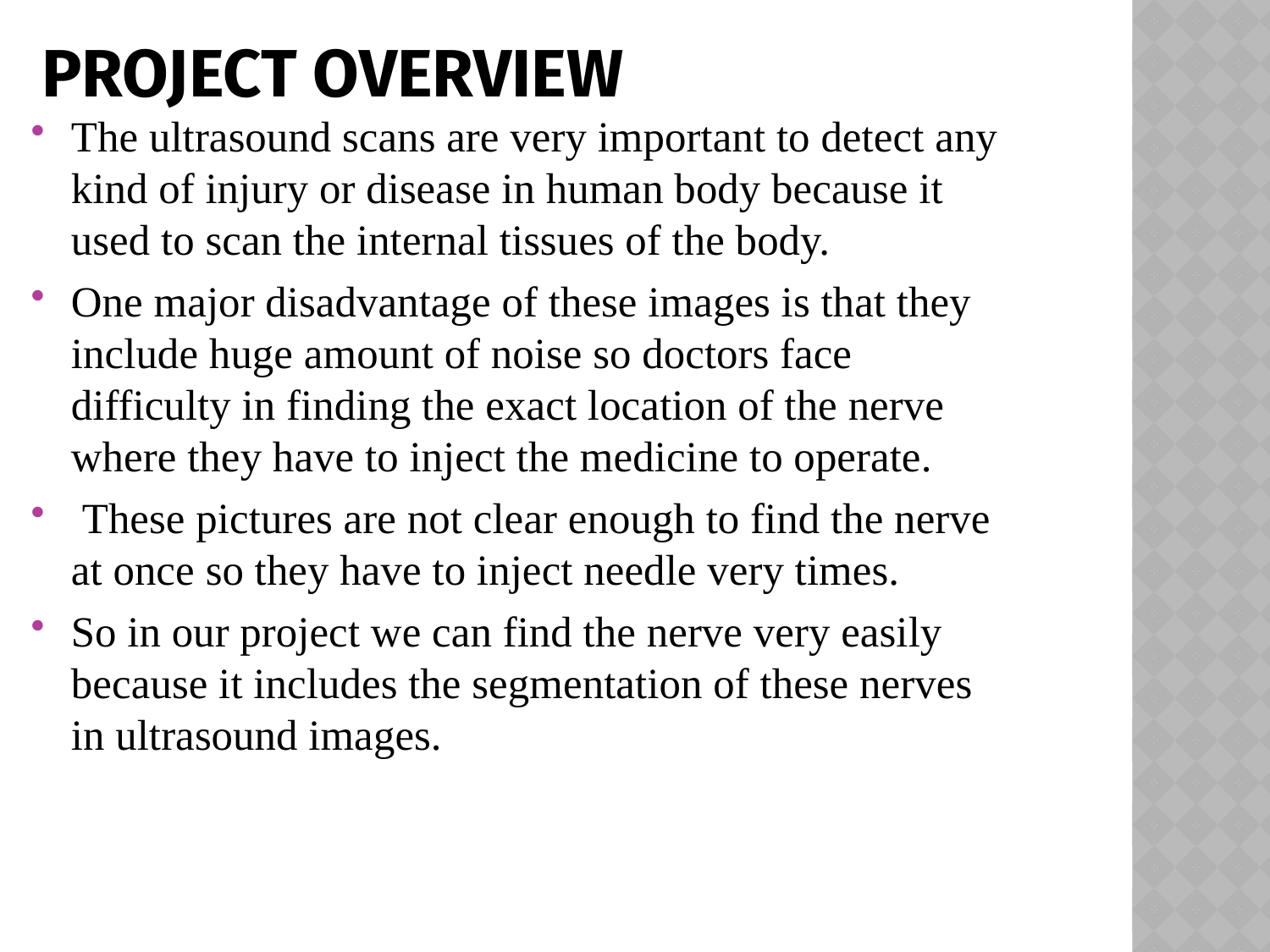

# Project overview
The ultrasound scans are very important to detect any kind of injury or disease in human body because it used to scan the internal tissues of the body.
One major disadvantage of these images is that they include huge amount of noise so doctors face difficulty in finding the exact location of the nerve where they have to inject the medicine to operate.
 These pictures are not clear enough to find the nerve at once so they have to inject needle very times.
So in our project we can find the nerve very easily because it includes the segmentation of these nerves in ultrasound images.